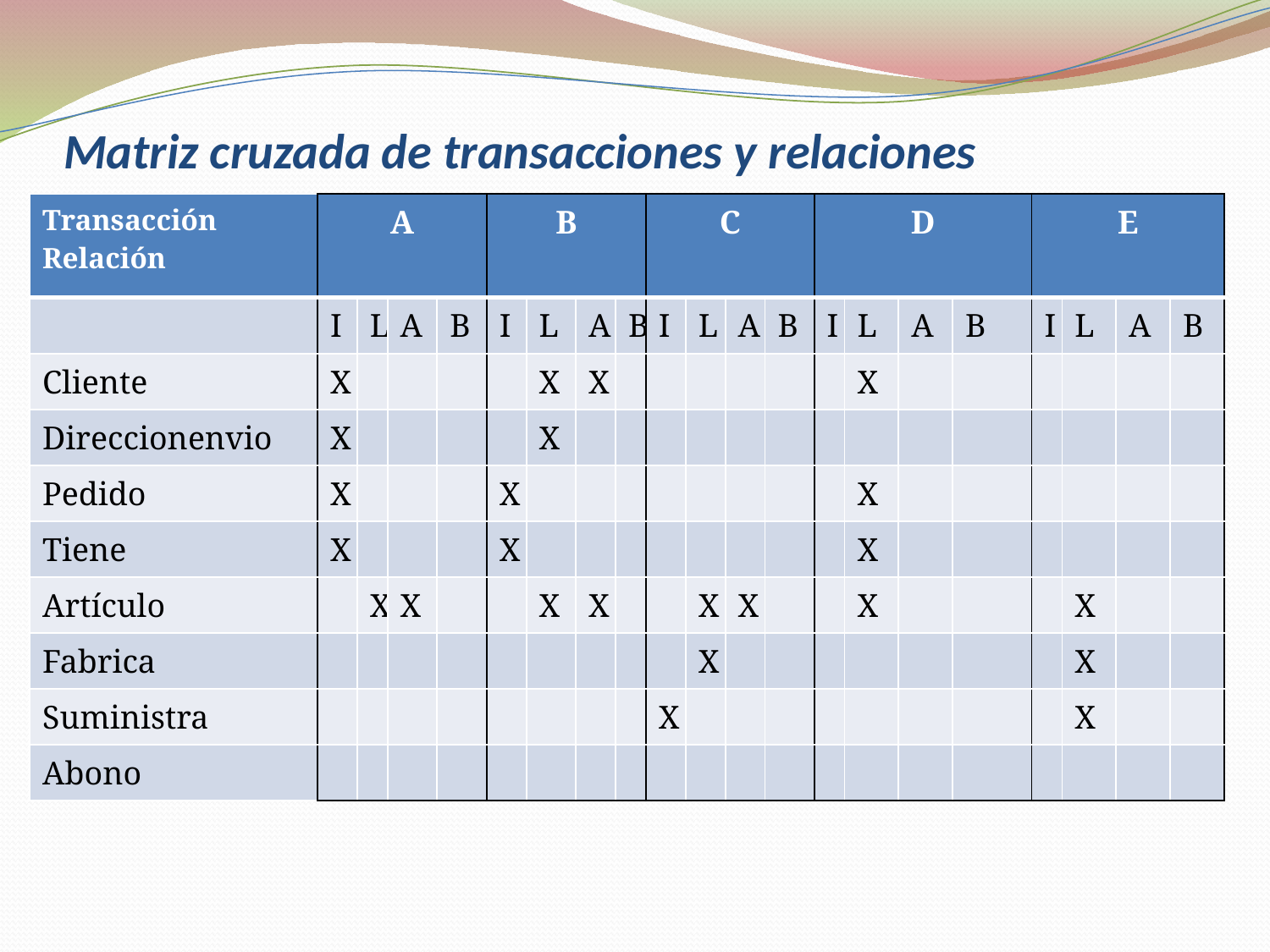

# Matriz cruzada de transacciones y relaciones
| Transacción Relación | A |  |  |  | B |  |  |  | C |  |  |  | D |  |  |  | E |  |  |  |
| --- | --- | --- | --- | --- | --- | --- | --- | --- | --- | --- | --- | --- | --- | --- | --- | --- | --- | --- | --- | --- |
|  | I | L | A | B | I | L | A | B | I | L | A | B | I | L | A | B | I | L | A | B |
| Cliente | X |  |  |  |  | X | X |  |  |  |  |  |  | X |  |  |  |  |  |  |
| Direccionenvio | X |  |  |  |  | X |  |  |  |  |  |  |  |  |  |  |  |  |  |  |
| Pedido | X |  |  |  | X |  |  |  |  |  |  |  |  | X |  |  |  |  |  |  |
| Tiene | X |  |  |  | X |  |  |  |  |  |  |  |  | X |  |  |  |  |  |  |
| Artículo |  | X | X |  |  | X | X |  |  | X | X |  |  | X |  |  |  | X |  |  |
| Fabrica |  |  |  |  |  |  |  |  |  | X |  |  |  |  |  |  |  | X |  |  |
| Suministra |  |  |  |  |  |  |  |  | X |  |  |  |  |  |  |  |  | X |  |  |
| Abono |  |  |  |  |  |  |  |  |  |  |  |  |  |  |  |  |  |  |  |  |